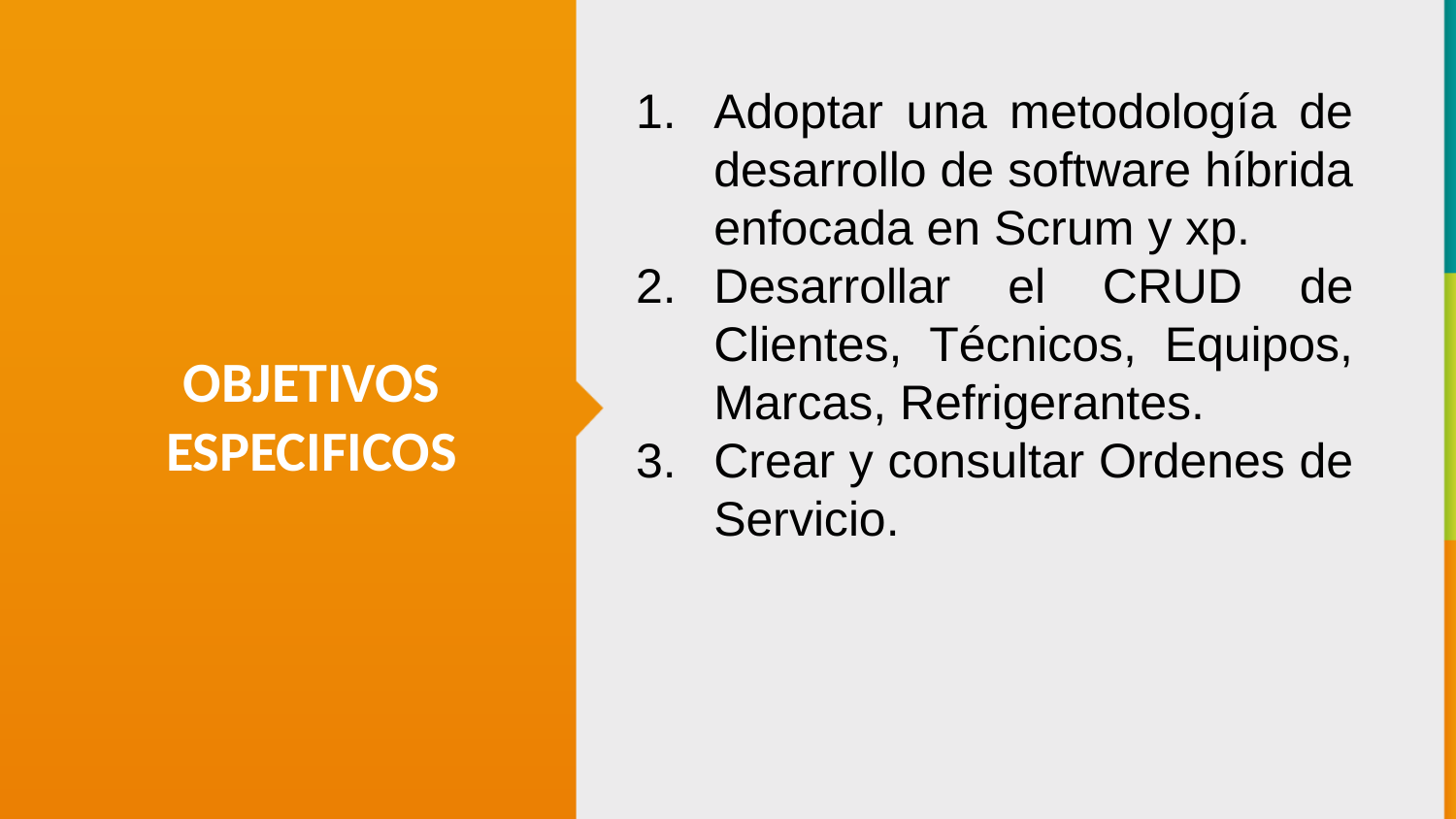

Adoptar una metodología de desarrollo de software híbrida enfocada en Scrum y xp.
Desarrollar el CRUD de Clientes, Técnicos, Equipos, Marcas, Refrigerantes.
Crear y consultar Ordenes de Servicio.
OBJETIVOS ESPECIFICOS